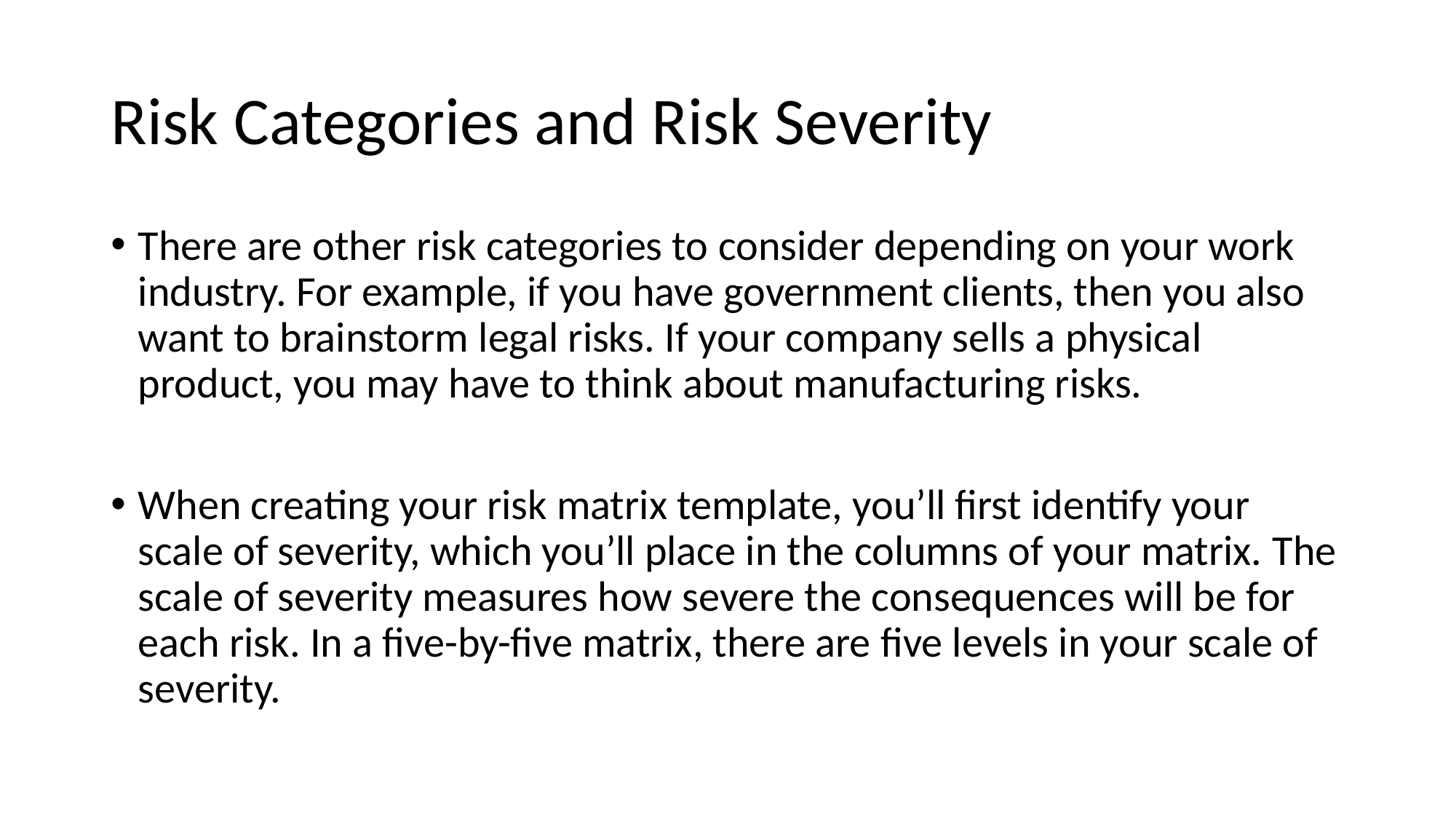

# Risk Categories and Risk Severity
There are other risk categories to consider depending on your work industry. For example, if you have government clients, then you also want to brainstorm legal risks. If your company sells a physical product, you may have to think about manufacturing risks.

When creating your risk matrix template, you’ll first identify your scale of severity, which you’ll place in the columns of your matrix. ​​The scale of severity measures how severe the consequences will be for each risk. In a five-by-five matrix, there are five levels in your scale of severity.